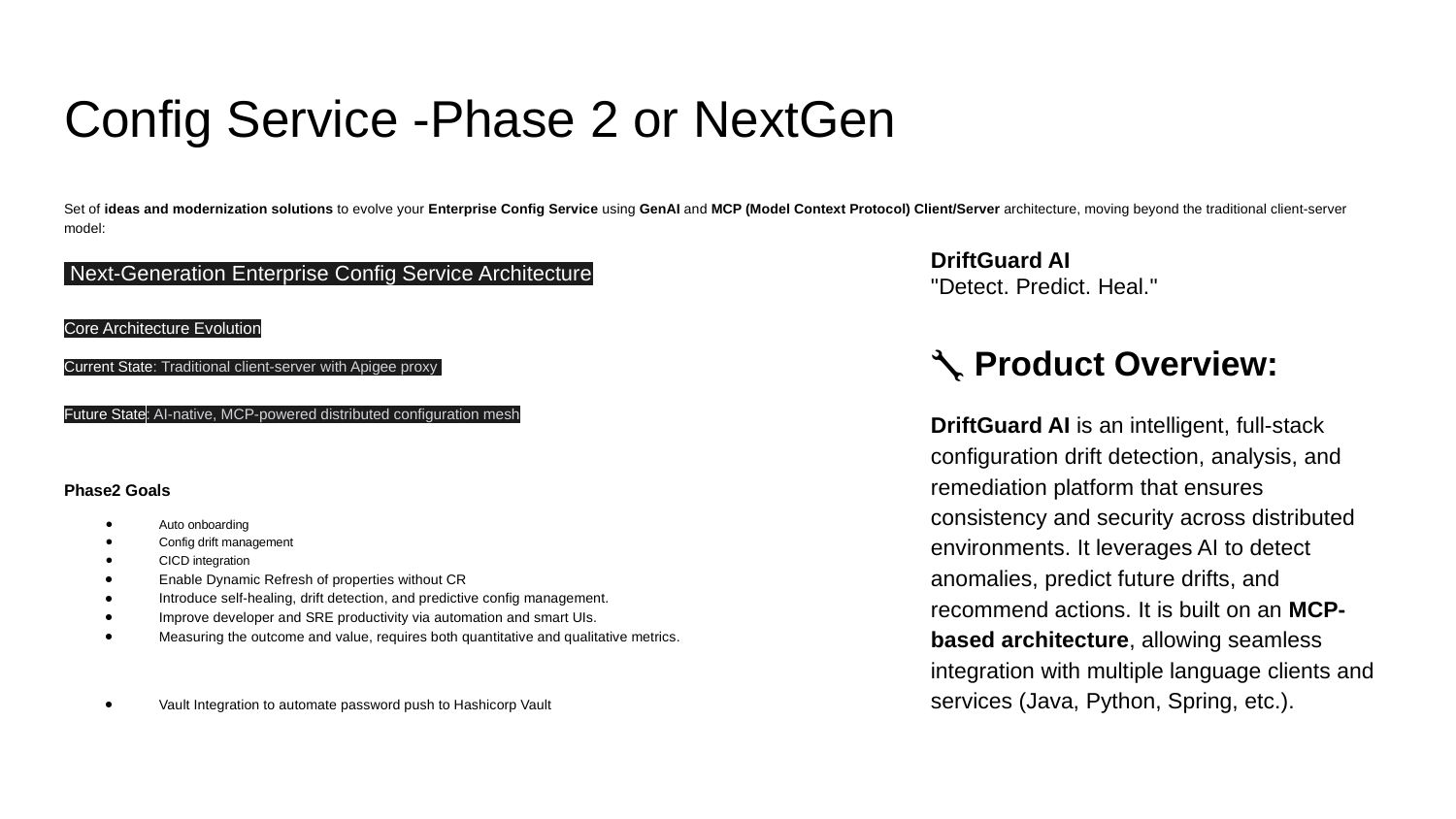

# Config Service -Phase 2 or NextGen
Set of ideas and modernization solutions to evolve your Enterprise Config Service using GenAI and MCP (Model Context Protocol) Client/Server architecture, moving beyond the traditional client-server model:
 Next-Generation Enterprise Config Service Architecture
Core Architecture Evolution
Current State: Traditional client-server with Apigee proxy
Future State: AI-native, MCP-powered distributed configuration mesh

Phase2 Goals
Auto onboarding
Config drift management
CICD integration
Enable Dynamic Refresh of properties without CR
Introduce self-healing, drift detection, and predictive config management.
Improve developer and SRE productivity via automation and smart UIs.
Measuring the outcome and value, requires both quantitative and qualitative metrics.

Vault Integration to automate password push to Hashicorp Vault

DriftGuard AI
"Detect. Predict. Heal."
🔧 Product Overview:
DriftGuard AI is an intelligent, full-stack configuration drift detection, analysis, and remediation platform that ensures consistency and security across distributed environments. It leverages AI to detect anomalies, predict future drifts, and recommend actions. It is built on an MCP-based architecture, allowing seamless integration with multiple language clients and services (Java, Python, Spring, etc.).